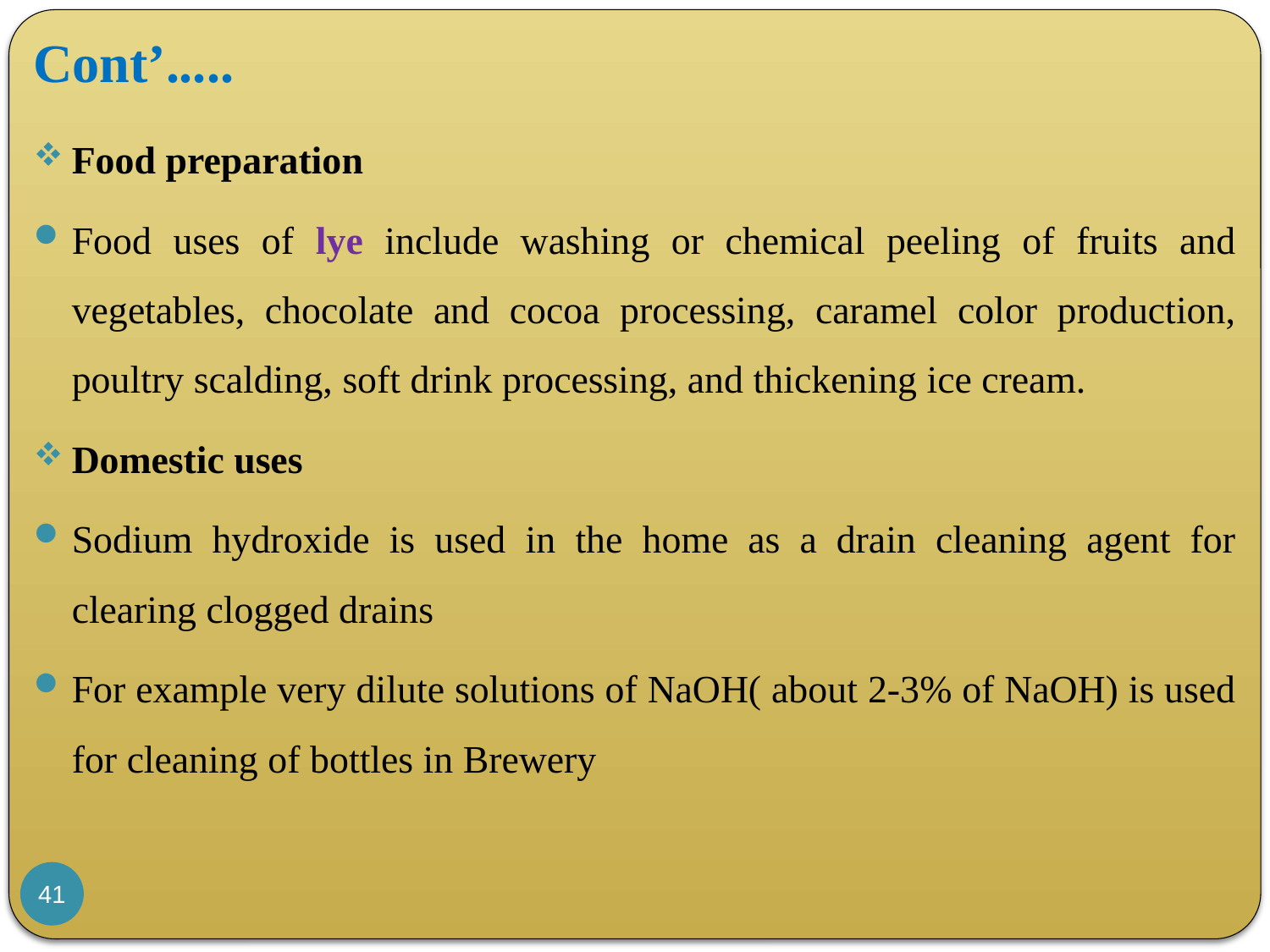

# Cont’.....
Food preparation
Food uses of lye include washing or chemical peeling of fruits and vegetables, chocolate and cocoa processing, caramel color production, poultry scalding, soft drink processing, and thickening ice cream.
Domestic uses
Sodium hydroxide is used in the home as a drain cleaning agent for clearing clogged drains
For example very dilute solutions of NaOH( about 2-3% of NaOH) is used for cleaning of bottles in Brewery

41